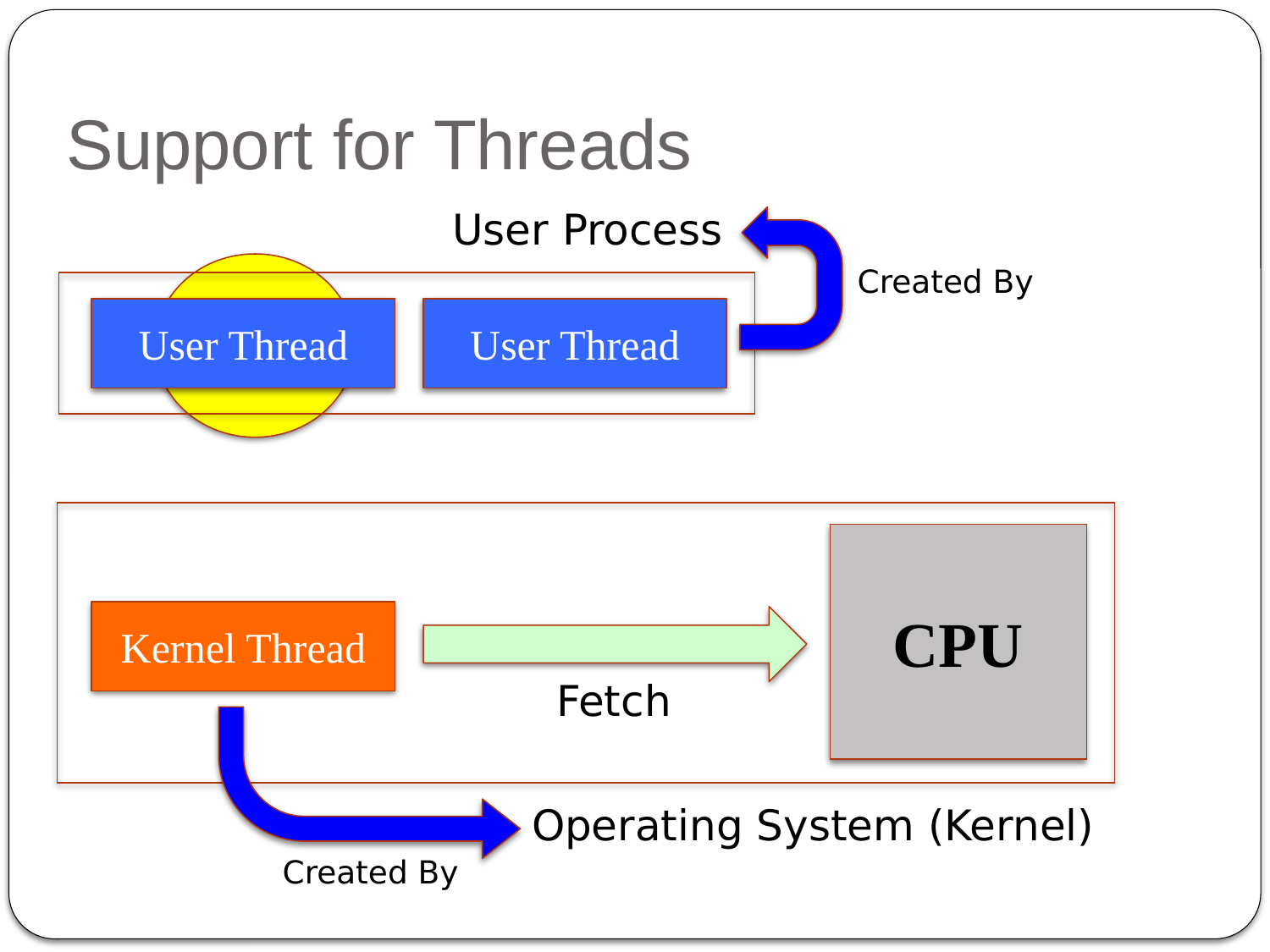

# Support for Threads
User Process

Task
Created By

User Thread
User Thread

CPU
Kernel Thread

Fetch

Operating System (Kernel)
Created By